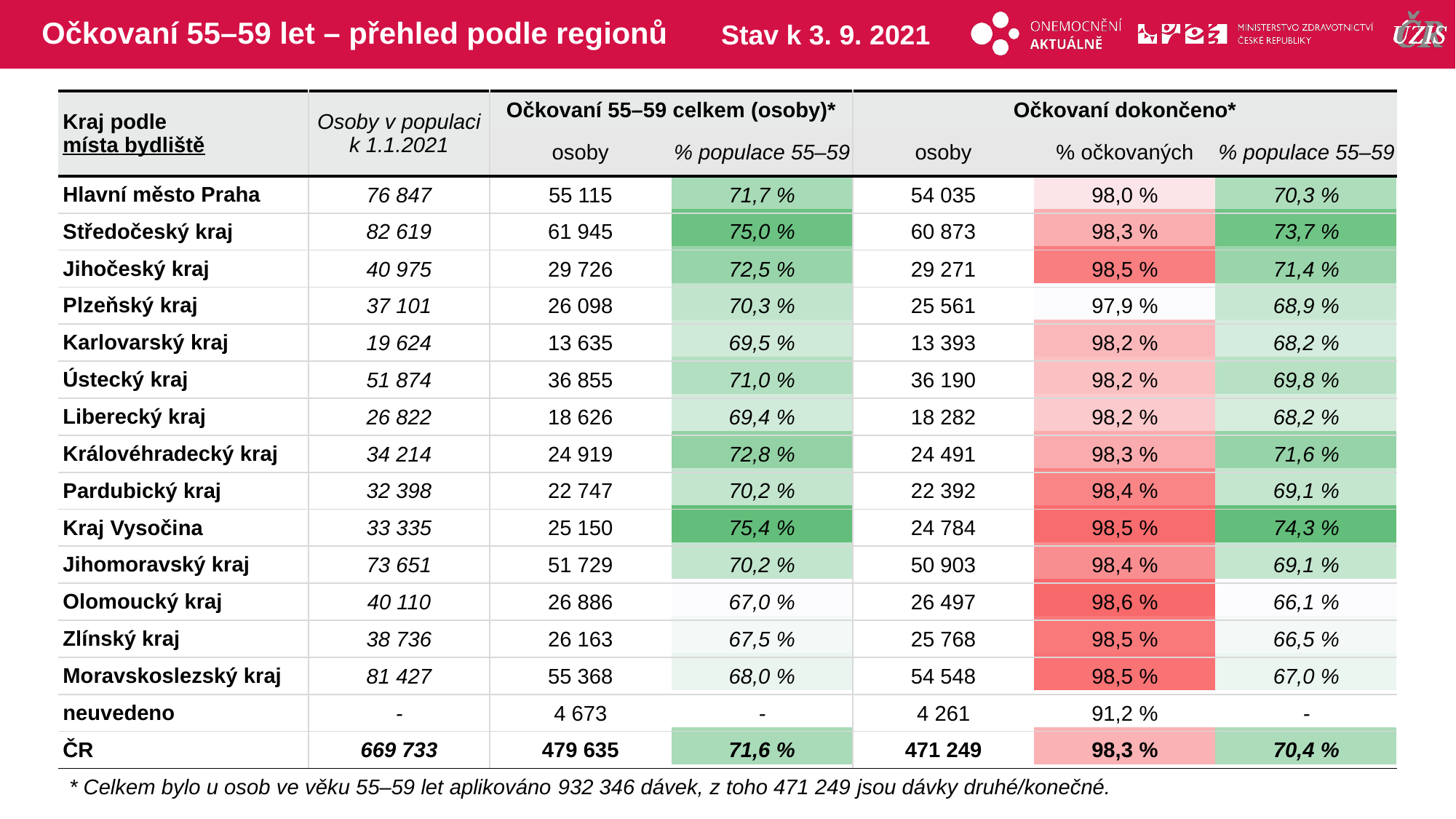

# Očkovaní 55–59 let – přehled podle regionů
Stav k 3. 9. 2021
| Kraj podle místa bydliště | Osoby v populaci k 1.1.2021 | Očkovaní 55–59 celkem (osoby)\* |  | Očkovaní dokončeno\* |  |  |
| --- | --- | --- | --- | --- | --- | --- |
|  |  | osoby | % populace 55–59 | osoby | % očkovaných | % populace 55–59 |
| Hlavní město Praha | 76 847 | 55 115 | 71,7 % | 54 035 | 98,0 % | 70,3 % |
| Středočeský kraj | 82 619 | 61 945 | 75,0 % | 60 873 | 98,3 % | 73,7 % |
| Jihočeský kraj | 40 975 | 29 726 | 72,5 % | 29 271 | 98,5 % | 71,4 % |
| Plzeňský kraj | 37 101 | 26 098 | 70,3 % | 25 561 | 97,9 % | 68,9 % |
| Karlovarský kraj | 19 624 | 13 635 | 69,5 % | 13 393 | 98,2 % | 68,2 % |
| Ústecký kraj | 51 874 | 36 855 | 71,0 % | 36 190 | 98,2 % | 69,8 % |
| Liberecký kraj | 26 822 | 18 626 | 69,4 % | 18 282 | 98,2 % | 68,2 % |
| Královéhradecký kraj | 34 214 | 24 919 | 72,8 % | 24 491 | 98,3 % | 71,6 % |
| Pardubický kraj | 32 398 | 22 747 | 70,2 % | 22 392 | 98,4 % | 69,1 % |
| Kraj Vysočina | 33 335 | 25 150 | 75,4 % | 24 784 | 98,5 % | 74,3 % |
| Jihomoravský kraj | 73 651 | 51 729 | 70,2 % | 50 903 | 98,4 % | 69,1 % |
| Olomoucký kraj | 40 110 | 26 886 | 67,0 % | 26 497 | 98,6 % | 66,1 % |
| Zlínský kraj | 38 736 | 26 163 | 67,5 % | 25 768 | 98,5 % | 66,5 % |
| Moravskoslezský kraj | 81 427 | 55 368 | 68,0 % | 54 548 | 98,5 % | 67,0 % |
| neuvedeno | - | 4 673 | - | 4 261 | 91,2 % | - |
| ČR | 669 733 | 479 635 | 71,6 % | 471 249 | 98,3 % | 70,4 % |
|  |  |  |  |  |  |
| --- | --- | --- | --- | --- | --- |
|  |  |  |  |  |  |
|  |  |  |  |  |  |
|  |  |  |  |  |  |
|  |  |  |  |  |  |
|  |  |  |  |  |  |
|  |  |  |  |  |  |
|  |  |  |  |  |  |
|  |  |  |  |  |  |
|  |  |  |  |  |  |
|  |  |  |  |  |  |
|  |  |  |  |  |  |
|  |  |  |  |  |  |
|  |  |  |  |  |  |
|  |  |  |  |  |  |
|  |  |  |  |  |  |
* Celkem bylo u osob ve věku 55–59 let aplikováno 932 346 dávek, z toho 471 249 jsou dávky druhé/konečné.